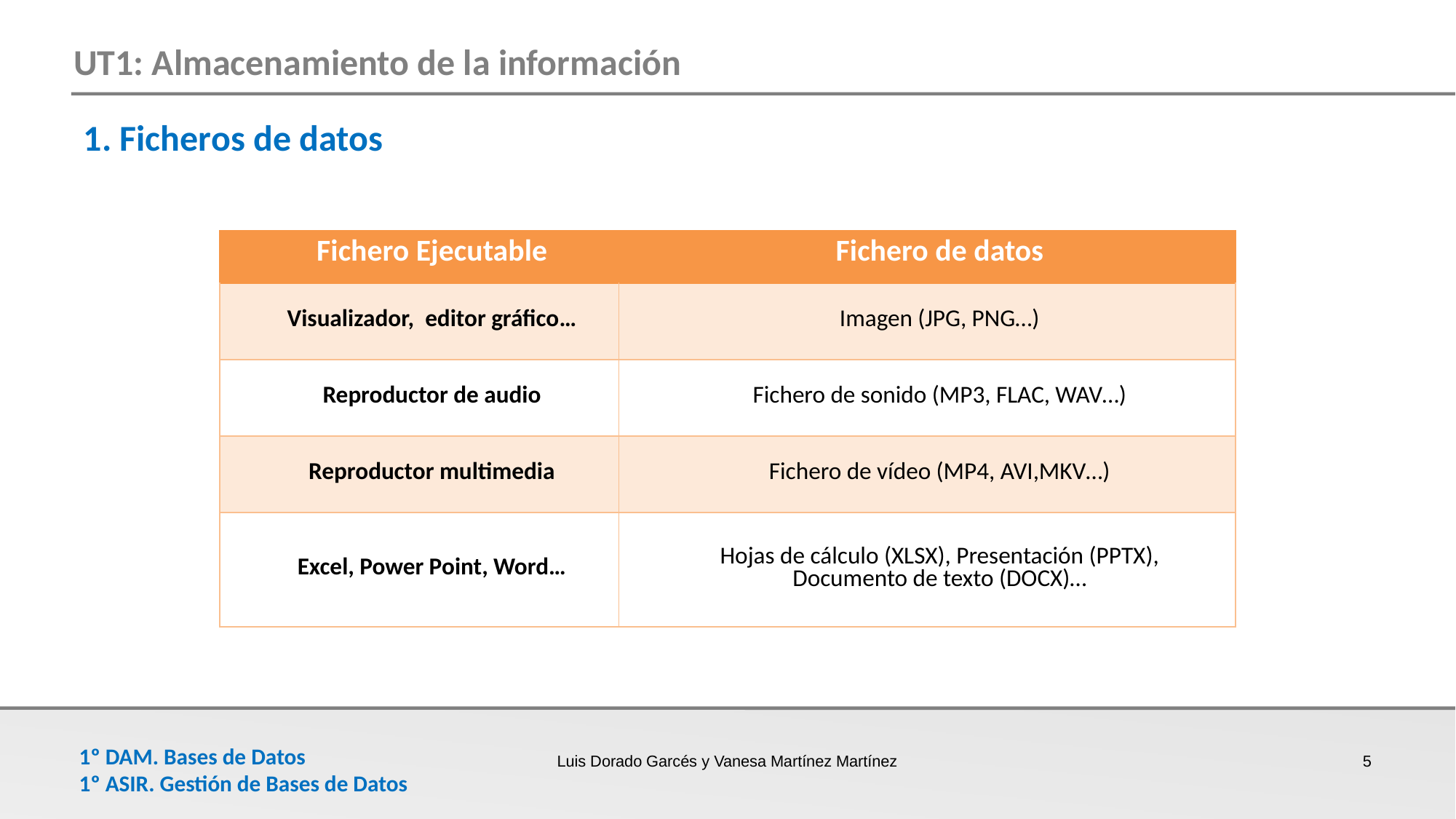

1. Ficheros de datos
| Fichero Ejecutable | Fichero de datos |
| --- | --- |
| Visualizador, editor gráfico… | Imagen (JPG, PNG…) |
| Reproductor de audio | Fichero de sonido (MP3, FLAC, WAV…) |
| Reproductor multimedia | Fichero de vídeo (MP4, AVI,MKV…) |
| Excel, Power Point, Word… | Hojas de cálculo (XLSX), Presentación (PPTX), Documento de texto (DOCX)… |
Luis Dorado Garcés y Vanesa Martínez Martínez
5